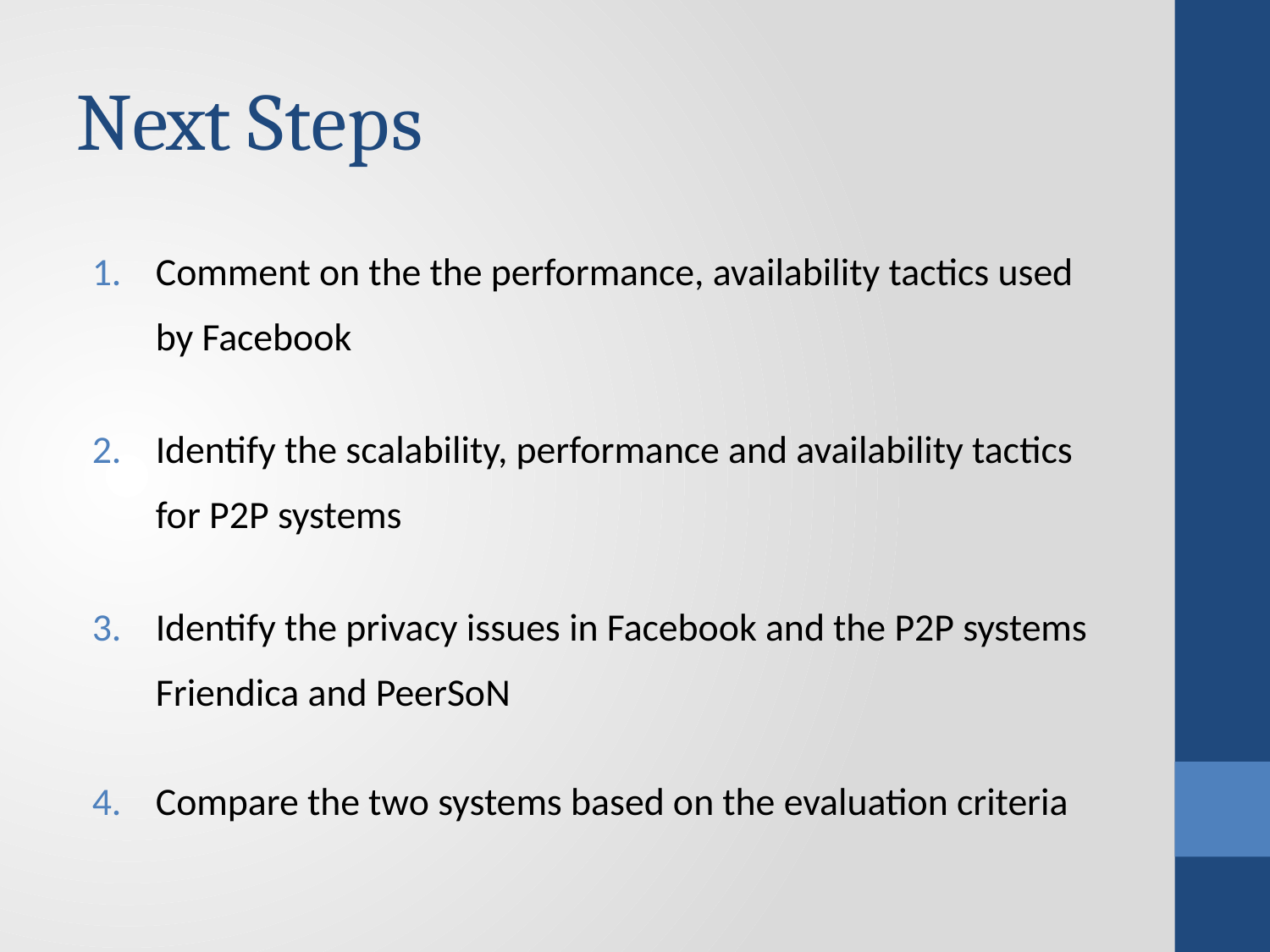

# Next Steps
Comment on the the performance, availability tactics used by Facebook

Identify the scalability, performance and availability tactics for P2P systems

Identify the privacy issues in Facebook and the P2P systems Friendica and PeerSoN

Compare the two systems based on the evaluation criteria